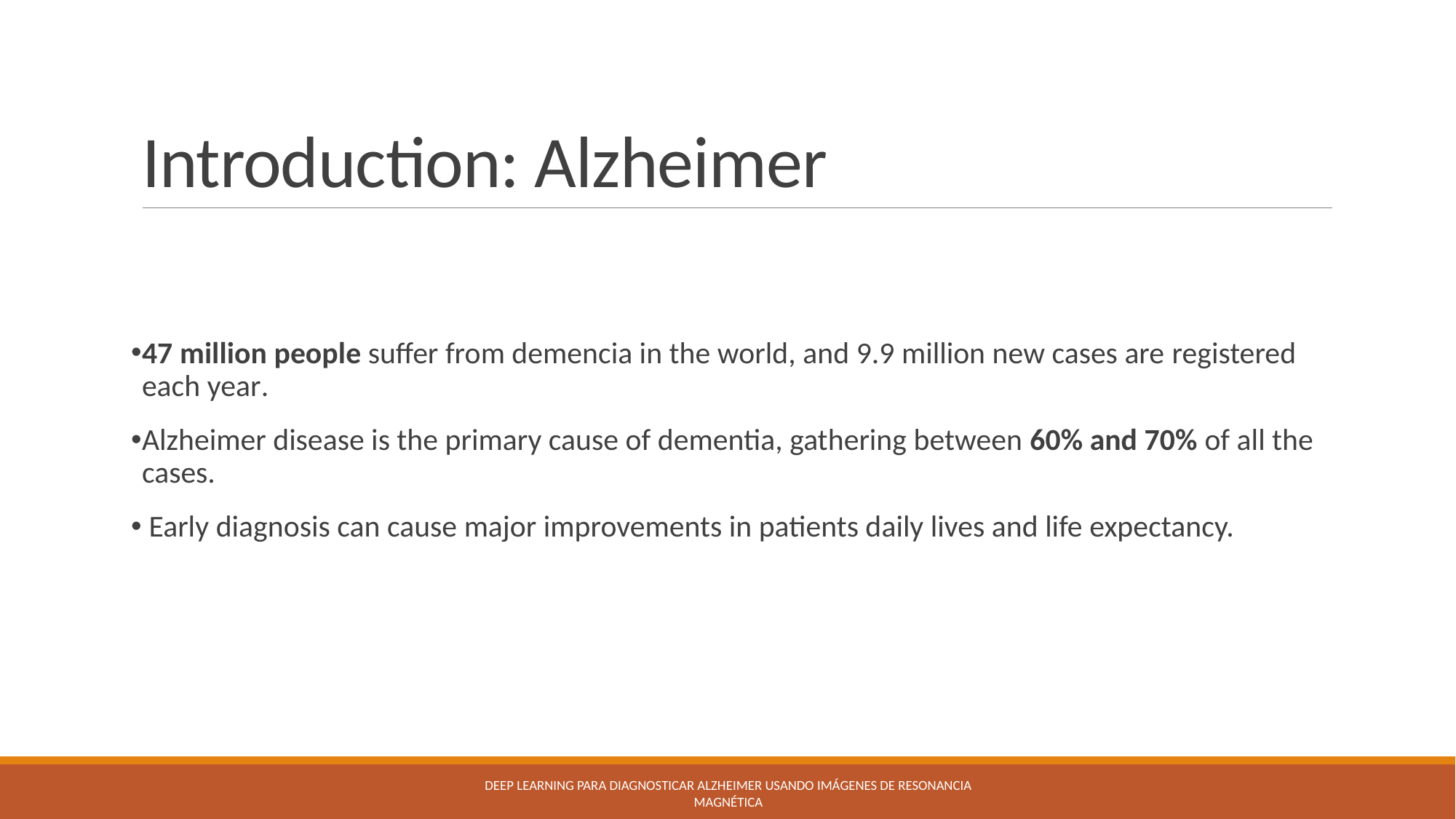

# Introduction: Alzheimer

47 million people suffer from demencia in the world, and 9.9 million new cases are registered each year.
Alzheimer disease is the primary cause of dementia, gathering between 60% and 70% of all the cases.
 Early diagnosis can cause major improvements in patients daily lives and life expectancy.
Deep Learning para diagnosticar Alzheimer usando imágenes de resonancia magnética